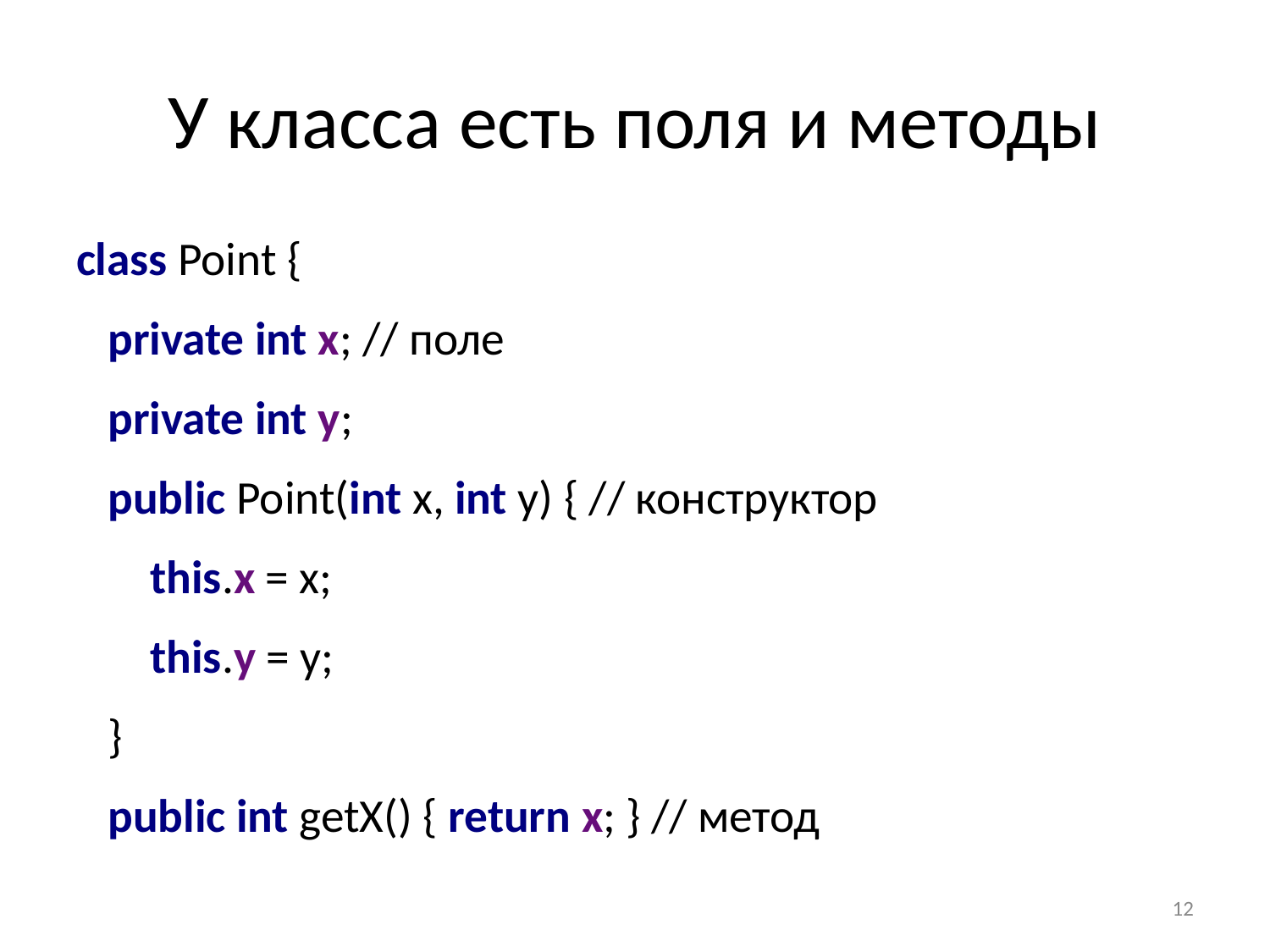

# У класса есть поля и методы
class Point {
   private int x; // поле
   private int y;
   public Point(int x, int y) { // конструктор
       this.x = x;
       this.y = y;
   }
   public int getX() { return x; } // метод

12